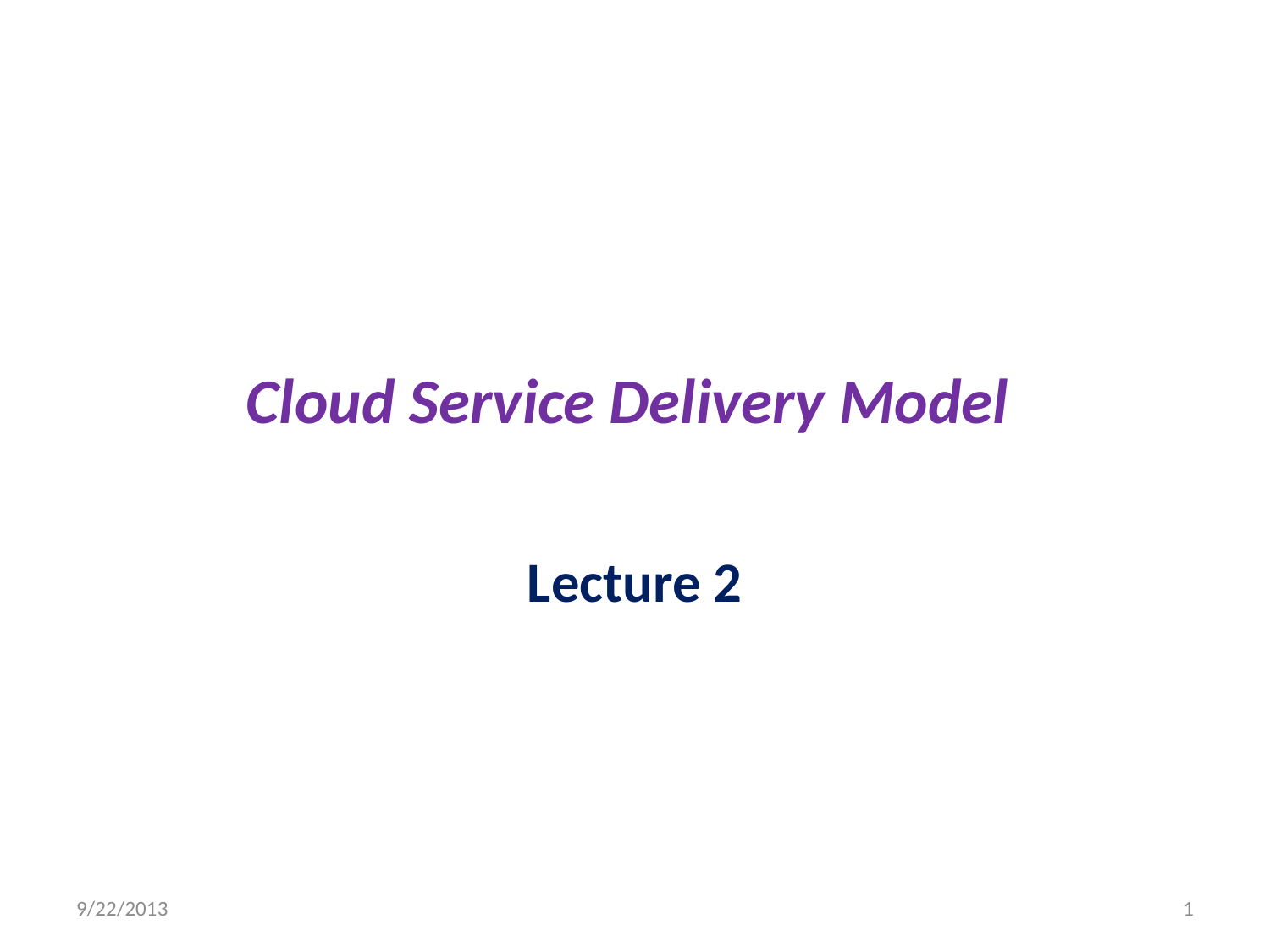

# Cloud Service Delivery Model
Lecture 2
9/22/2013
1